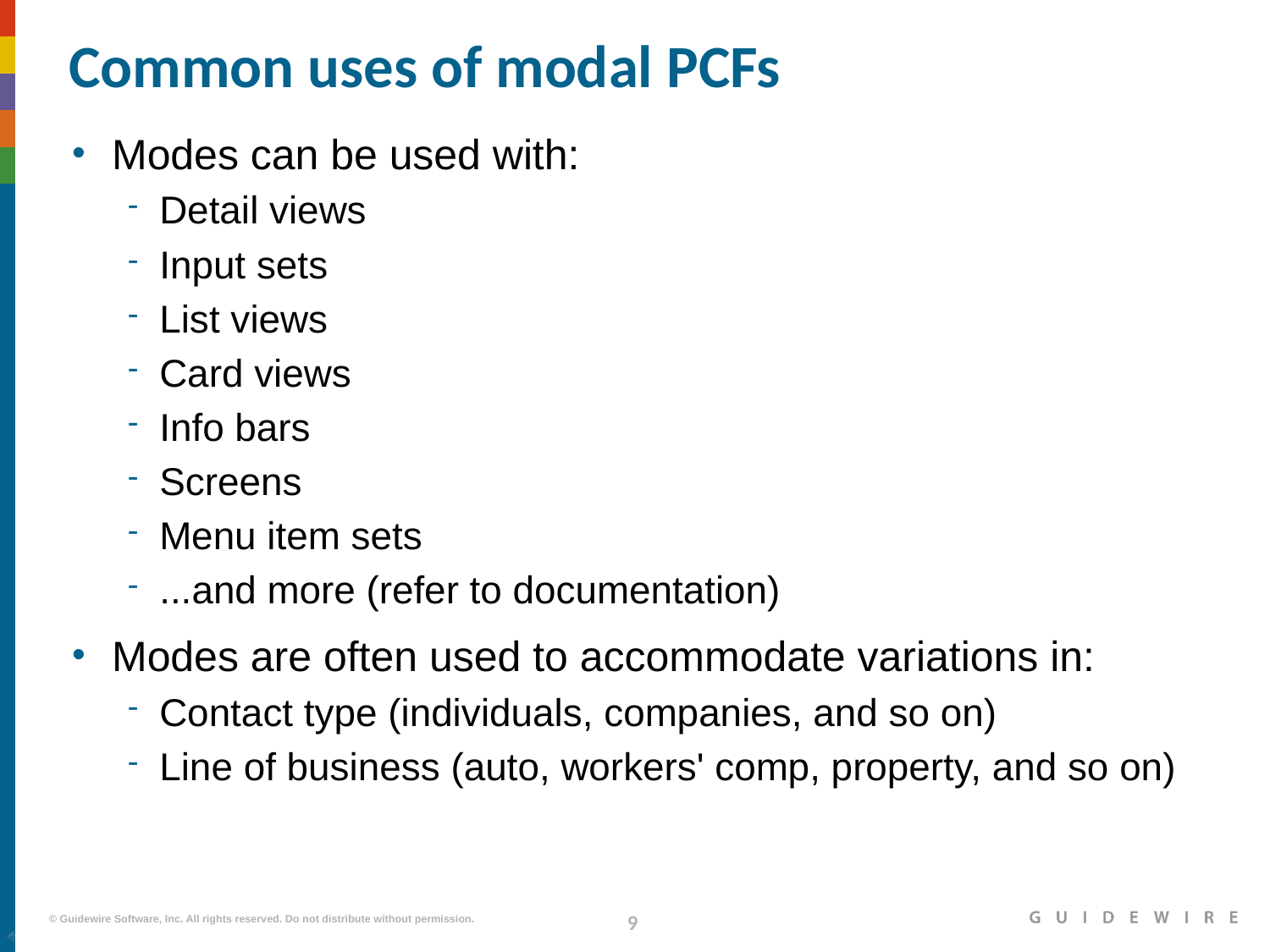

# Common uses of modal PCFs
Modes can be used with:
Detail views
Input sets
List views
Card views
Info bars
Screens
Menu item sets
...and more (refer to documentation)
Modes are often used to accommodate variations in:
Contact type (individuals, companies, and so on)
Line of business (auto, workers' comp, property, and so on)